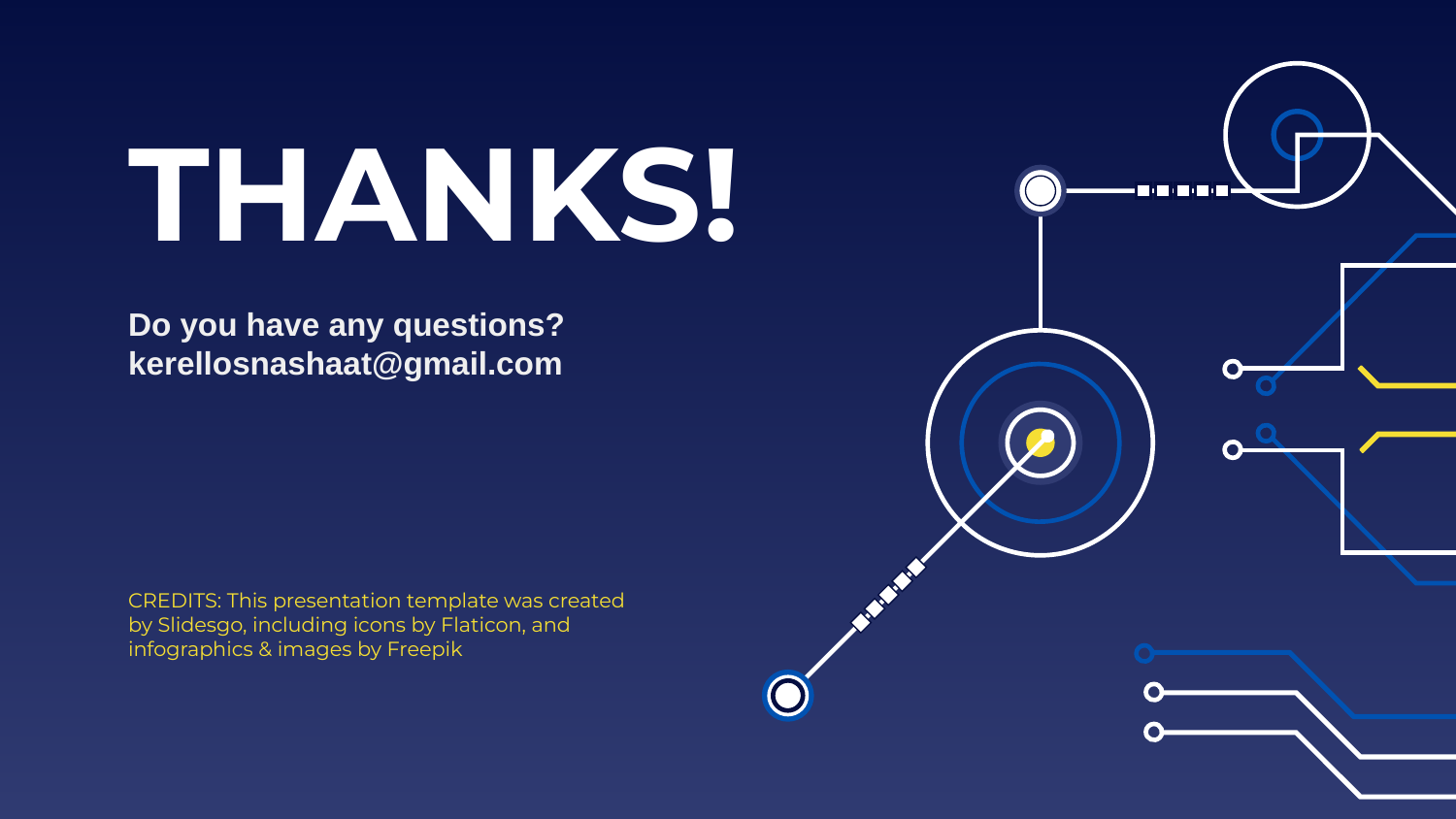

# THANKS!
Do you have any questions?
kerellosnashaat@gmail.com